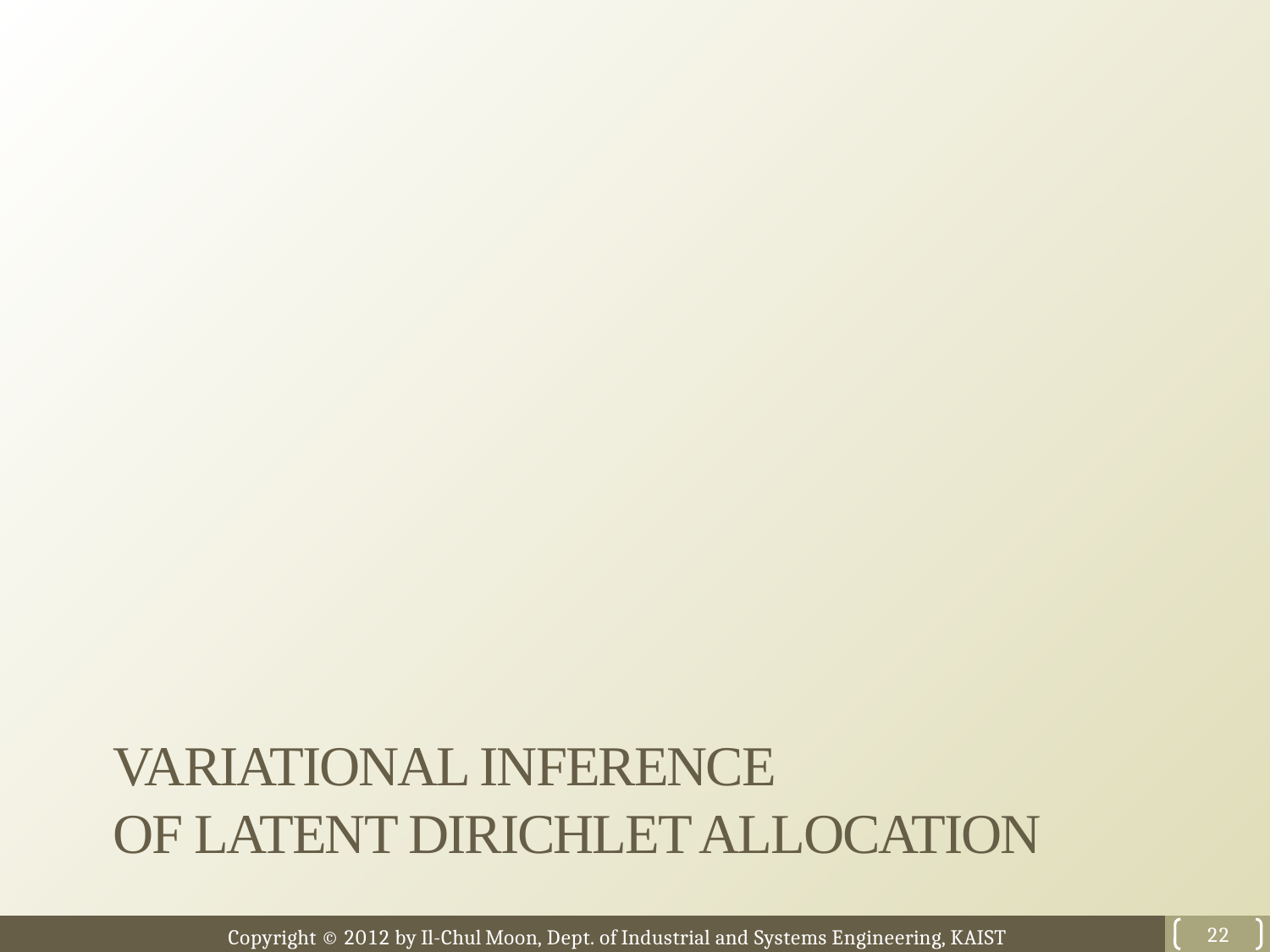

# Variational inference of Latent Dirichlet Allocation
22